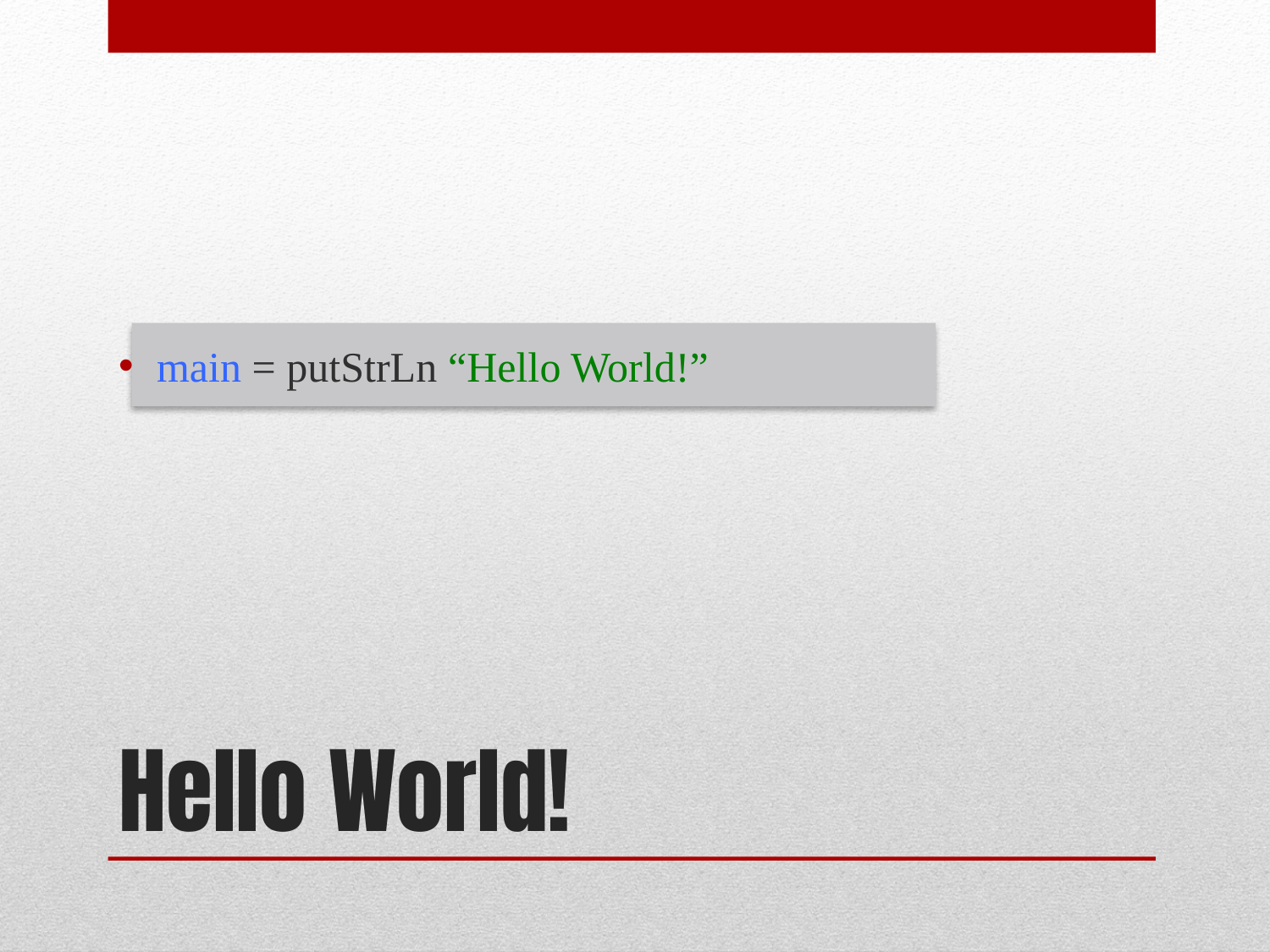

main = putStrLn “Hello World!”

# Hello World!